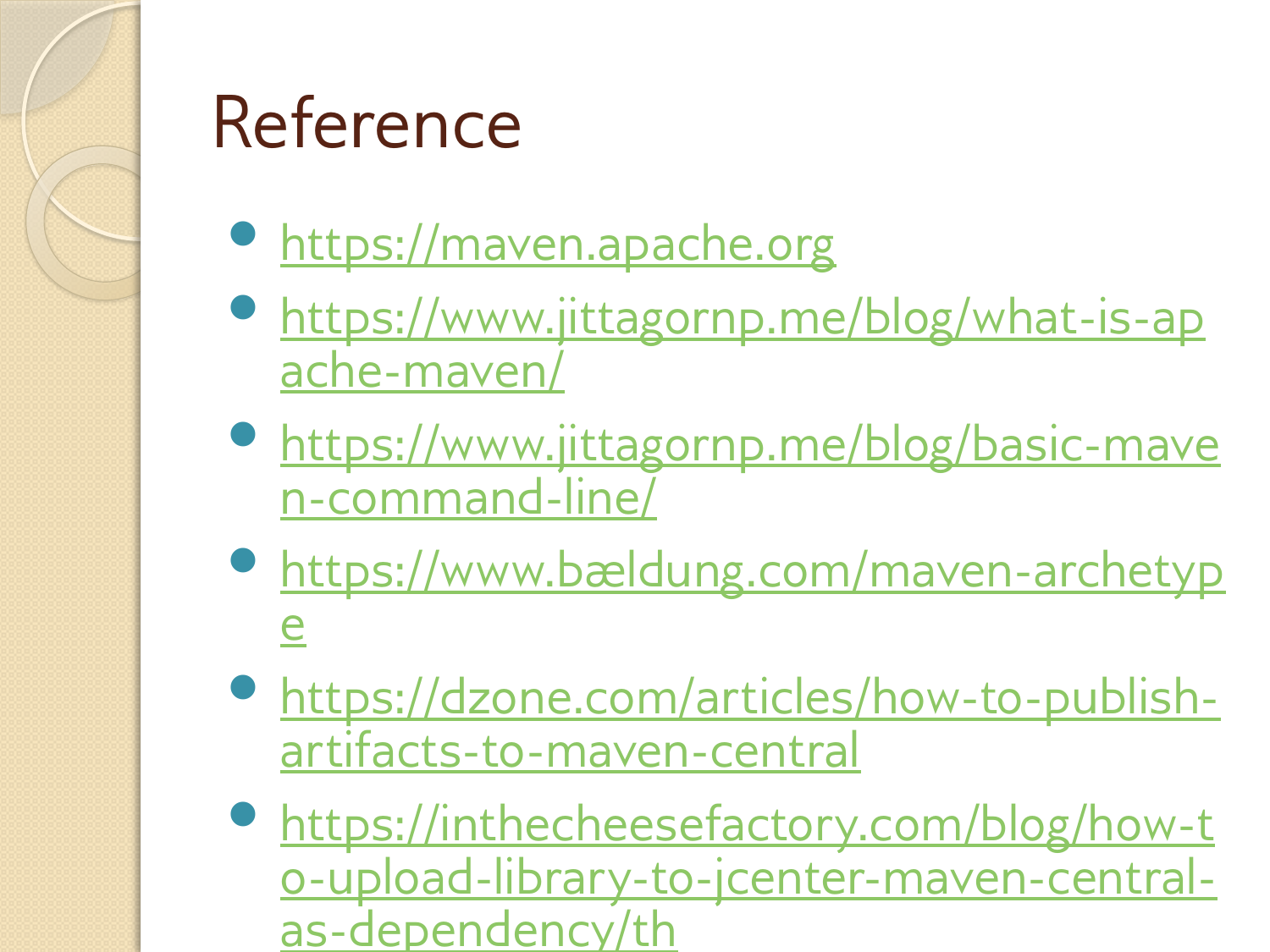

# Reference
https://maven.apache.org
https://www.jittagornp.me/blog/what-is-apache-maven/
https://www.jittagornp.me/blog/basic-maven-command-line/
https://www.baeldung.com/maven-archetype
https://dzone.com/articles/how-to-publish-artifacts-to-maven-central
https://inthecheesefactory.com/blog/how-to-upload-library-to-jcenter-maven-central-as-dependency/th
https://central.sonatype.org/publish/requirements/coordinates/#supported-code-hosting-services-for-personal-groupid
https://central.sonatype.org/publish/publish-guide/
https://central.sonatype.org/publish/publish-maven/